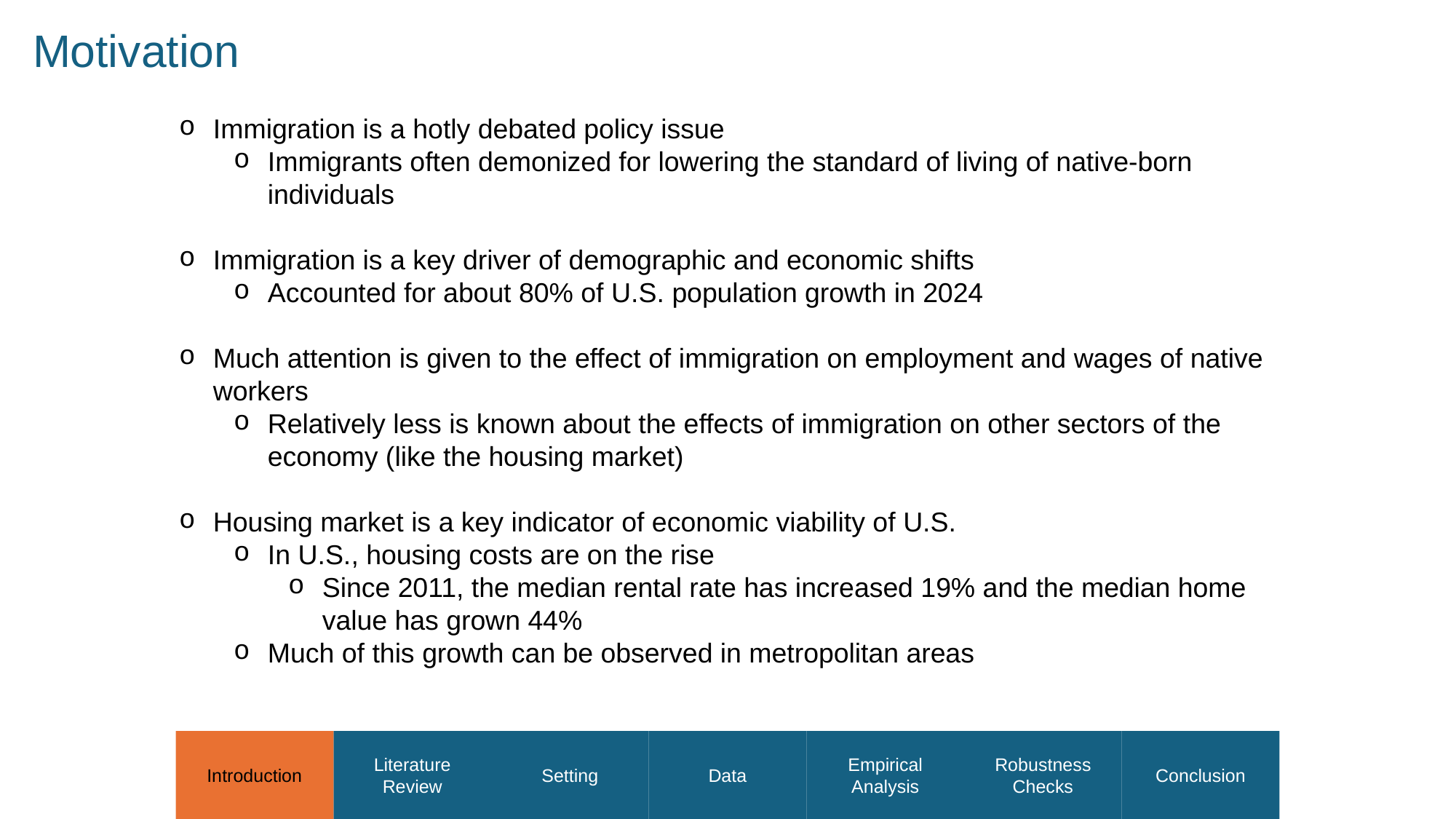

Motivation
Immigration is a hotly debated policy issue
Immigrants often demonized for lowering the standard of living of native-born individuals

Immigration is a key driver of demographic and economic shifts
Accounted for about 80% of U.S. population growth in 2024

Much attention is given to the effect of immigration on employment and wages of native workers
Relatively less is known about the effects of immigration on other sectors of the economy (like the housing market)

Housing market is a key indicator of economic viability of U.S.
In U.S., housing costs are on the rise
Since 2011, the median rental rate has increased 19% and the median home value has grown 44%
Much of this growth can be observed in metropolitan areas

Introduction
Literature Review
Setting
Data
Empirical Analysis
Robustness Checks
Conclusion